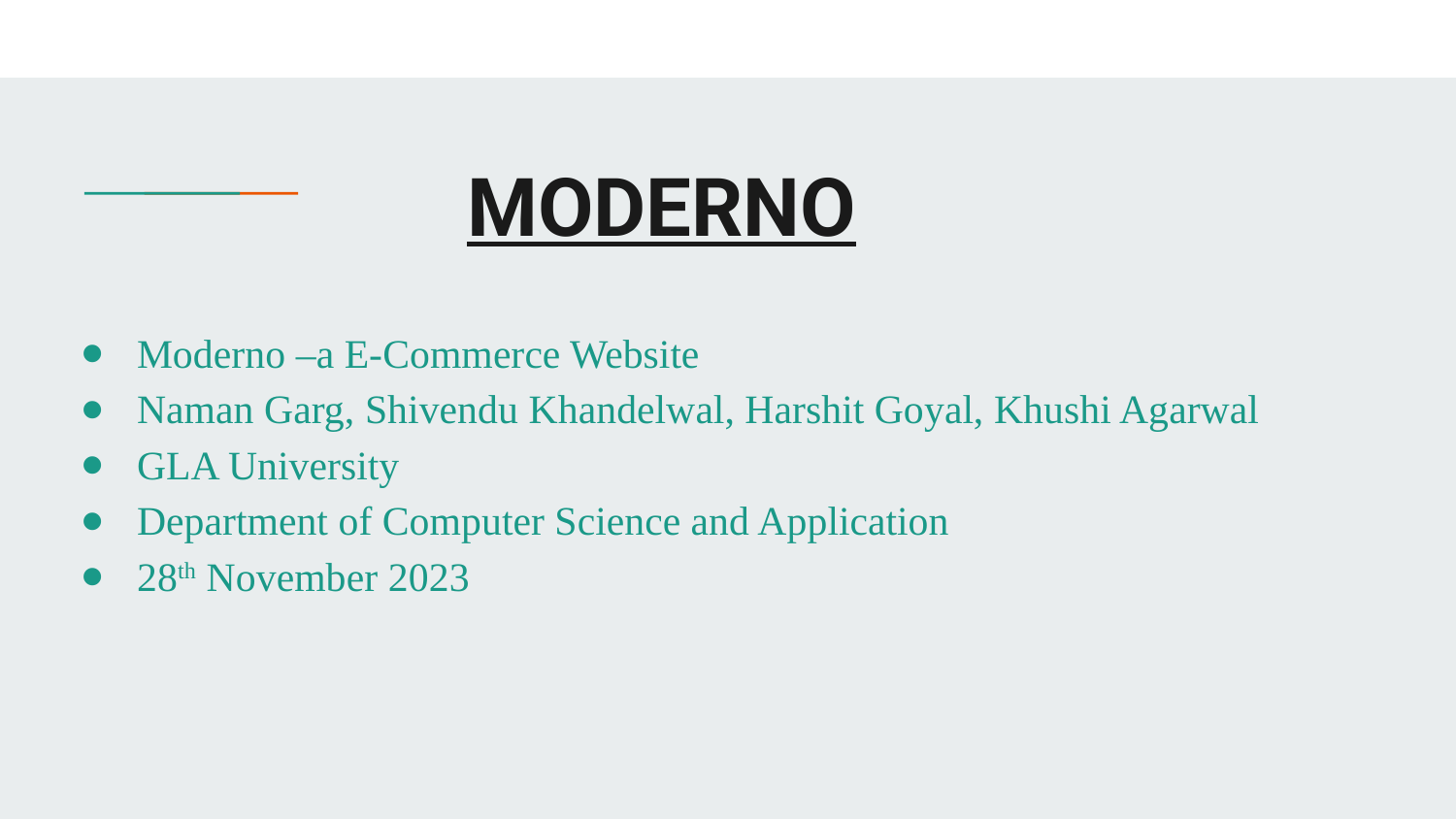

# MODERNO
Moderno –a E-Commerce Website
Naman Garg, Shivendu Khandelwal, Harshit Goyal, Khushi Agarwal
GLA University
Department of Computer Science and Application
28th November 2023